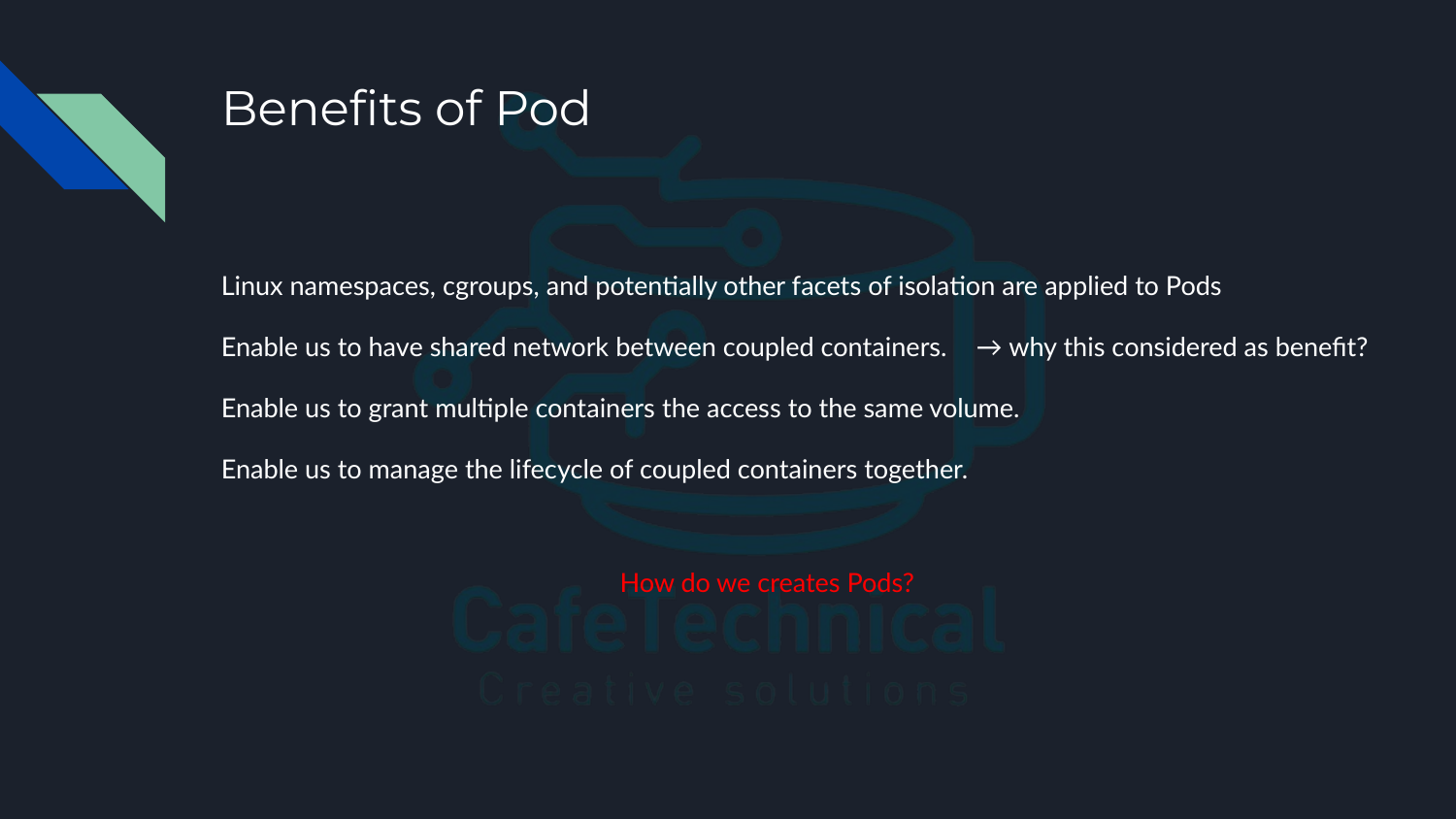

# Benefits of Pod
Linux namespaces, cgroups, and potentially other facets of isolation are applied to Pods
Enable us to have shared network between coupled containers.
 → why this considered as benefit?
Enable us to grant multiple containers the access to the same volume.
Enable us to manage the lifecycle of coupled containers together.
How do we creates Pods?